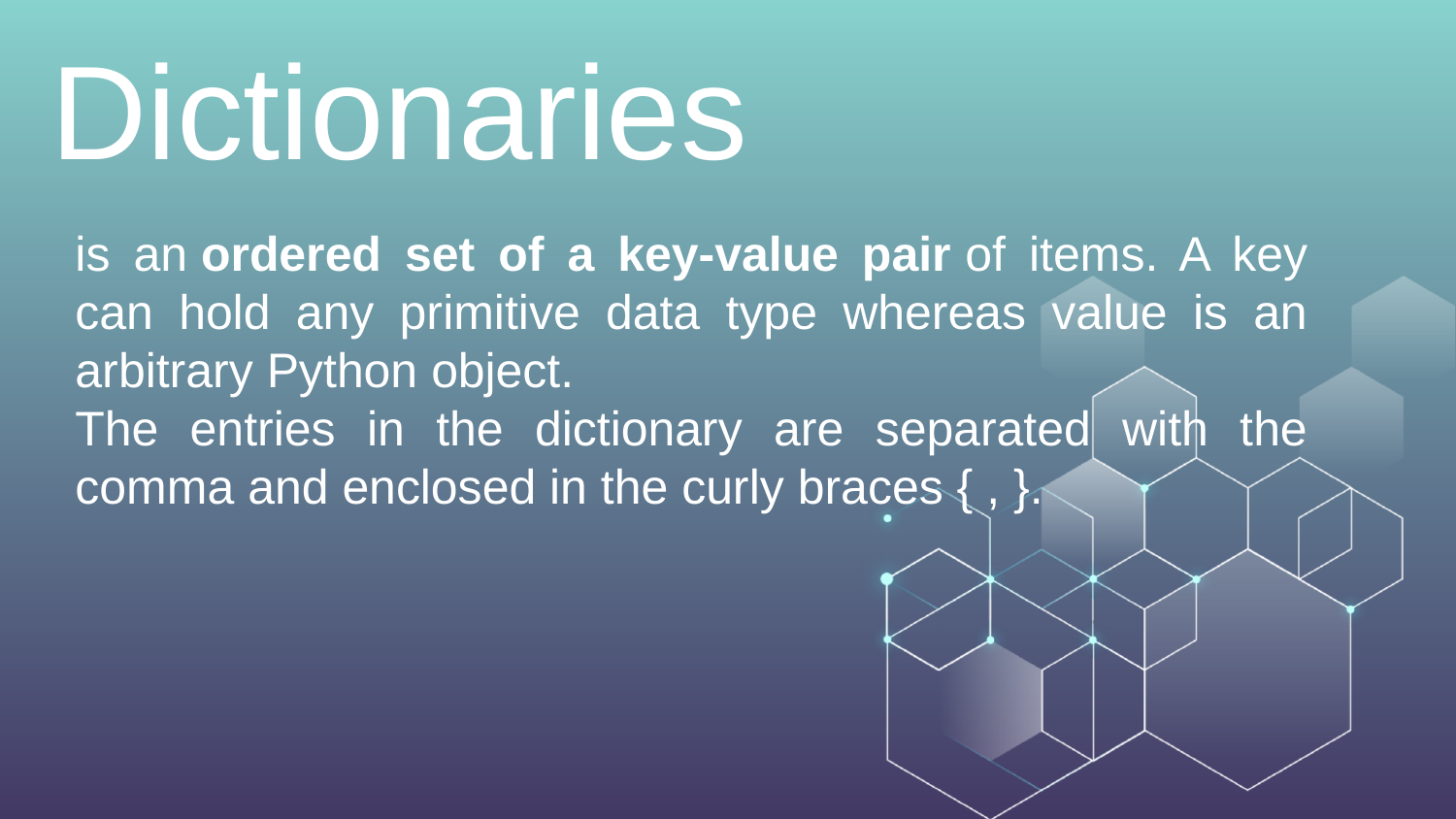

# Dictionaries
is an ordered set of a key-value pair of items. A key can hold any primitive data type whereas value is an arbitrary Python object.
The entries in the dictionary are separated with the comma and enclosed in the curly braces { , }.